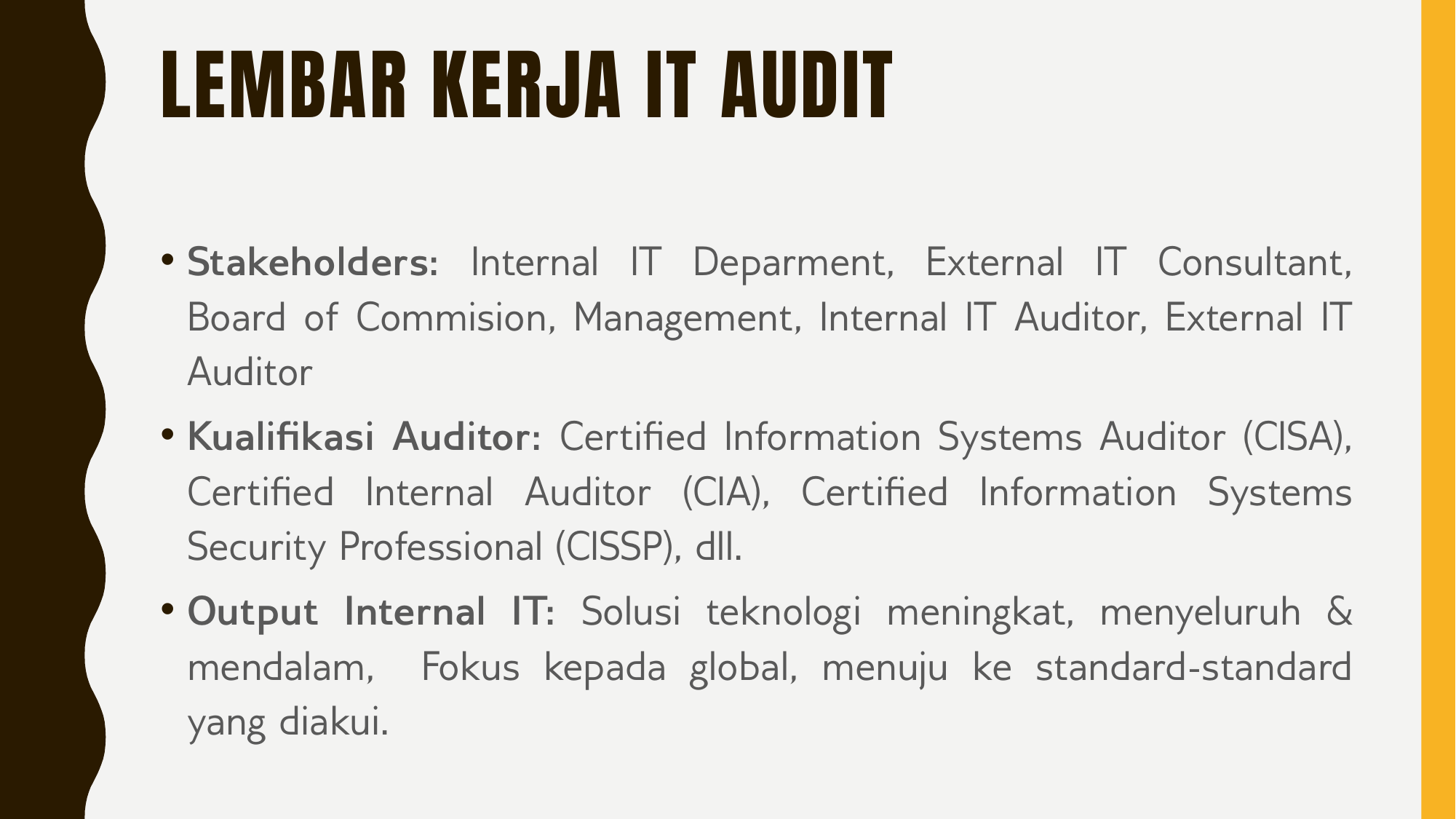

# Lembar Kerja IT Audit
Stakeholders: Internal IT Deparment, External IT Consultant, Board of Commision, Management, Internal IT Auditor, External IT Auditor
Kualifikasi Auditor: Certified Information Systems Auditor (CISA), Certified Internal Auditor (CIA), Certified Information Systems Security Professional (CISSP), dll.
Output Internal IT: Solusi teknologi meningkat, menyeluruh & mendalam,  Fokus kepada global, menuju ke standard-standard yang diakui.